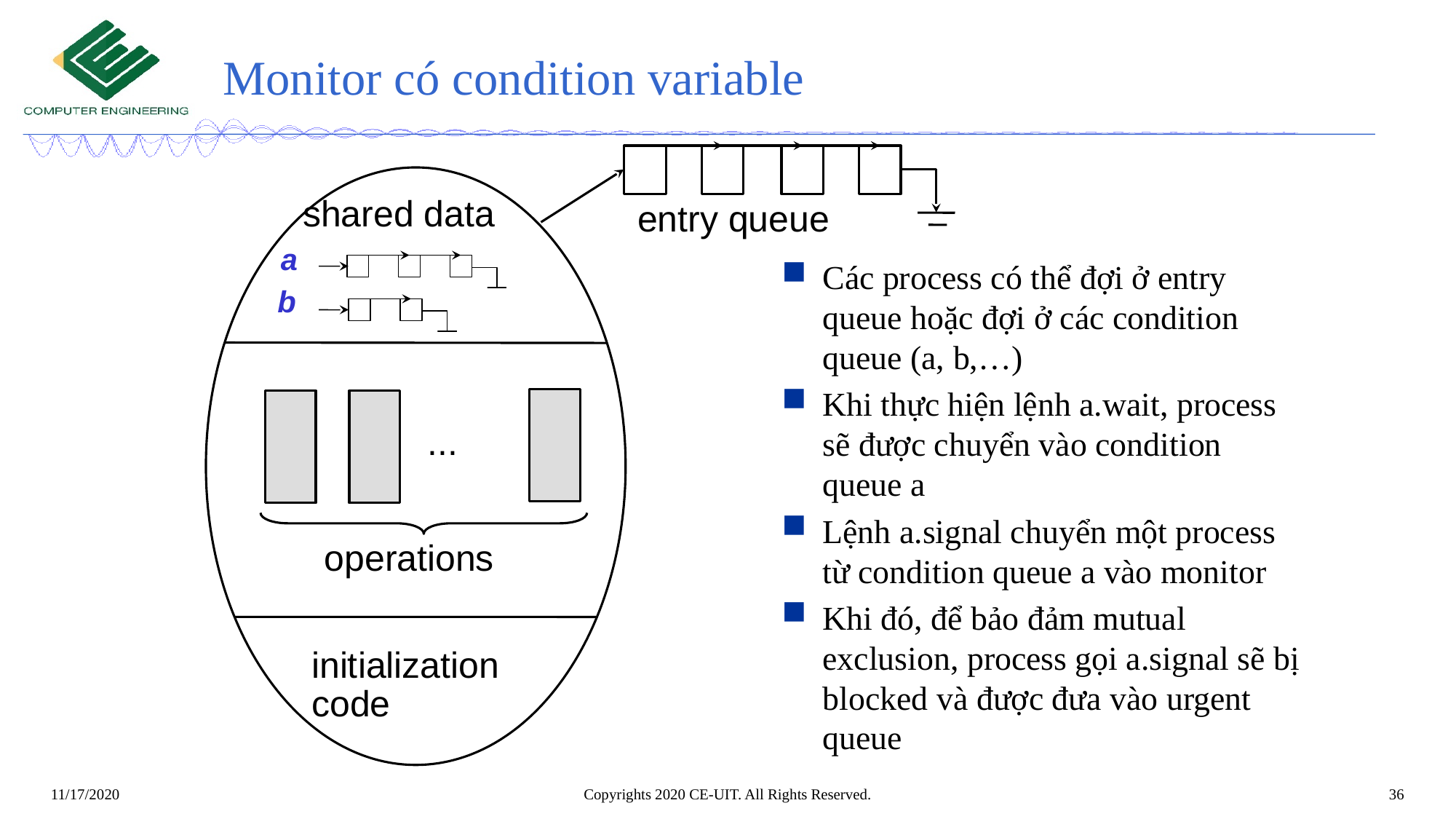

# Monitor có condition variable

shared data
entry queue

a
Các process có thể đợi ở entry queue hoặc đợi ở các condition queue (a, b,…)
Khi thực hiện lệnh a.wait, process sẽ được chuyển vào condition queue a
Lệnh a.signal chuyển một process từ condition queue a vào monitor
Khi đó, để bảo đảm mutual exclusion, process gọi a.signal sẽ bị blocked và được đưa vào urgent queue

b

...
operations

initialization
code
Copyrights 2020 CE-UIT. All Rights Reserved.
36
11/17/2020